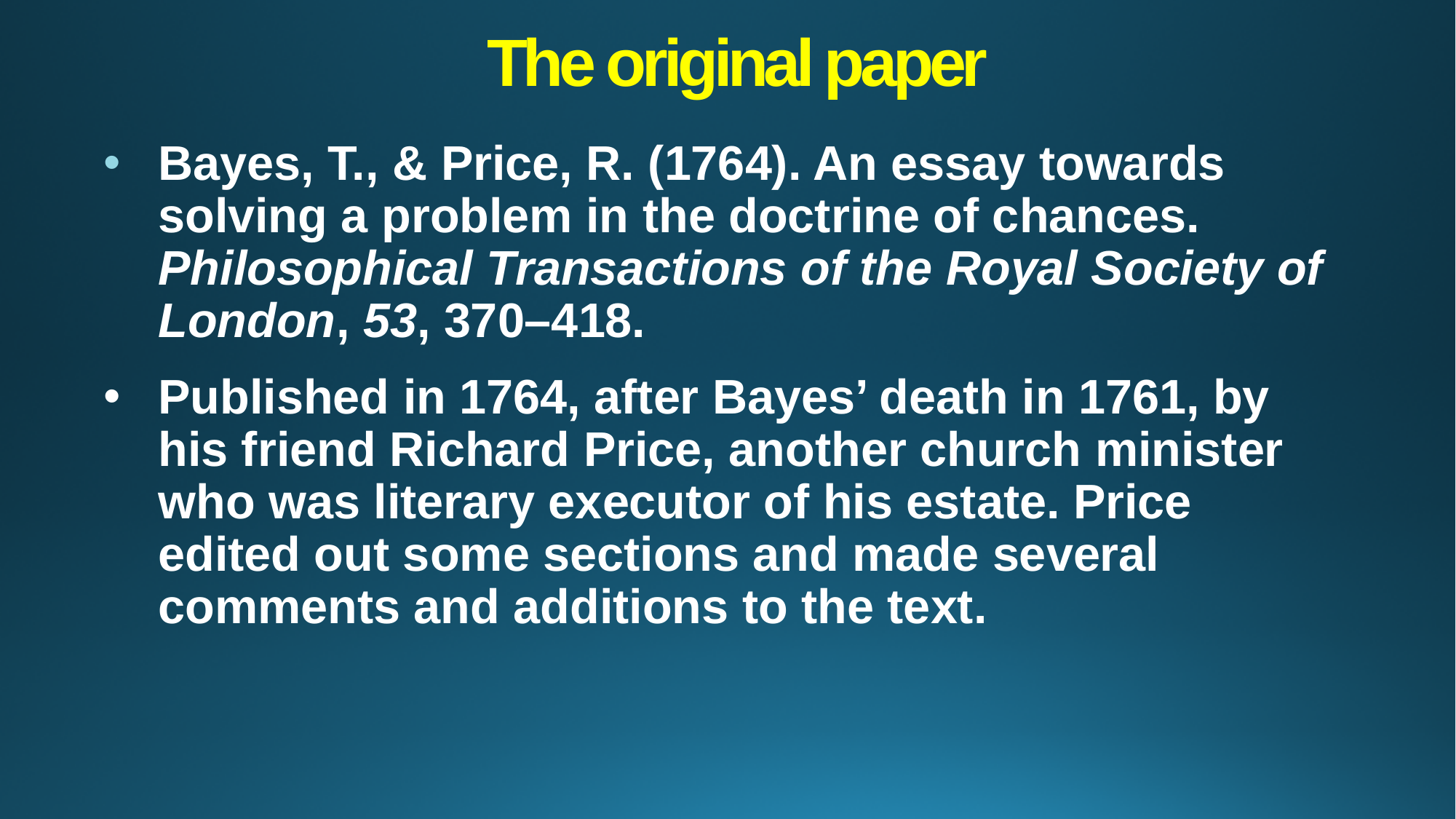

# The original paper
Bayes, T., & Price, R. (1764). An essay towards solving a problem in the doctrine of chances. Philosophical Transactions of the Royal Society of London, 53, 370–418.
Published in 1764, after Bayes’ death in 1761, by his friend Richard Price, another church minister who was literary executor of his estate. Price edited out some sections and made several comments and additions to the text.